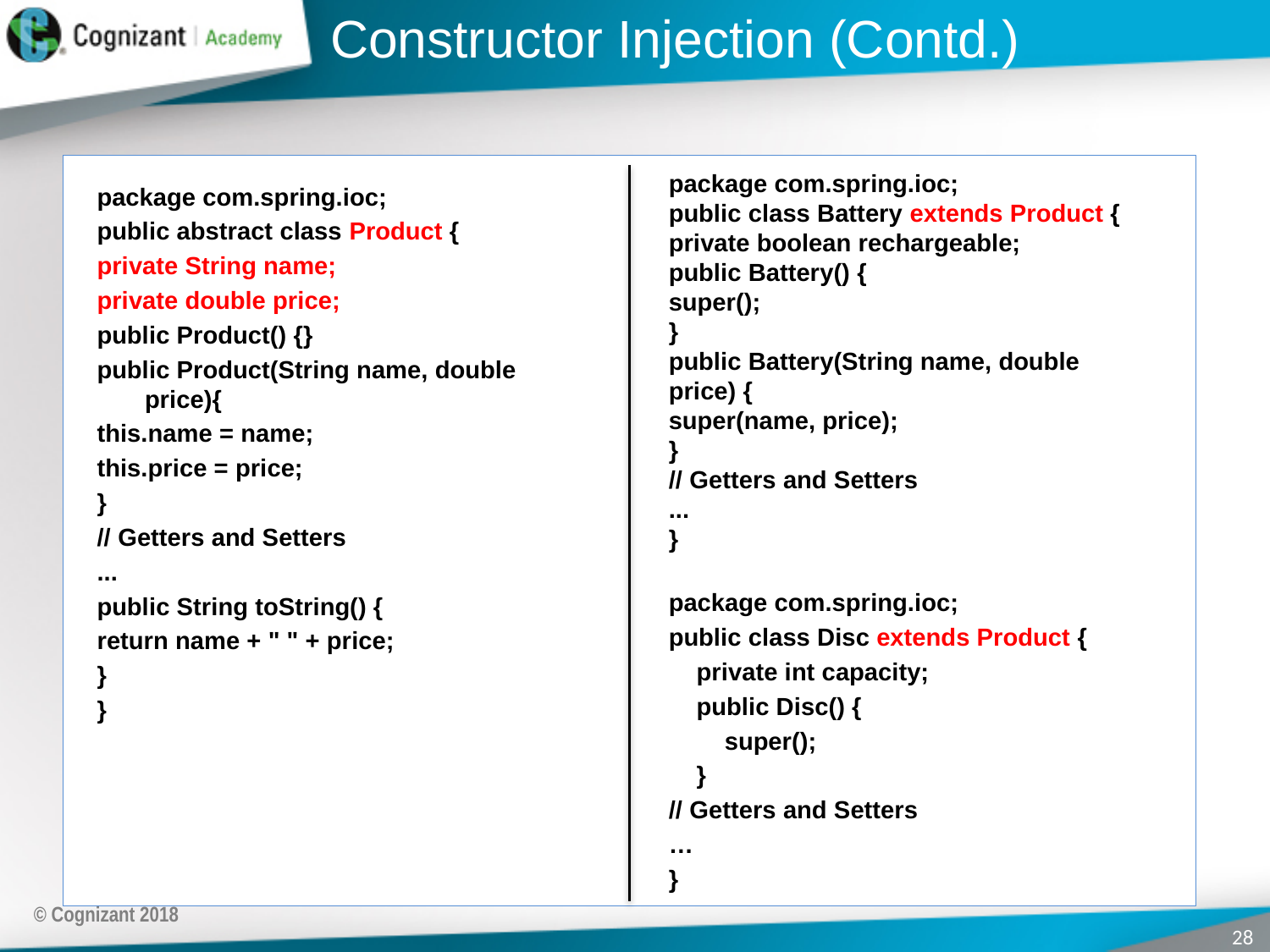

# Constructor Injection (Contd.)

package com.spring.ioc;
public class Battery extends Product {
private boolean rechargeable;
public Battery() {
super();
}
public Battery(String name, double price) {
super(name, price);
}
// Getters and Setters
...
}

package com.spring.ioc;
public class Disc extends Product {
    private int capacity;
    public Disc() {
        super();
    }
// Getters and Setters
…
}

package com.spring.ioc;
public abstract class Product {
private String name;
private double price;
public Product() {}
public Product(String name, double price){
this.name = name;
this.price = price;
}
// Getters and Setters
...
public String toString() {
return name + " " + price;
}
}
© Cognizant 2018
28